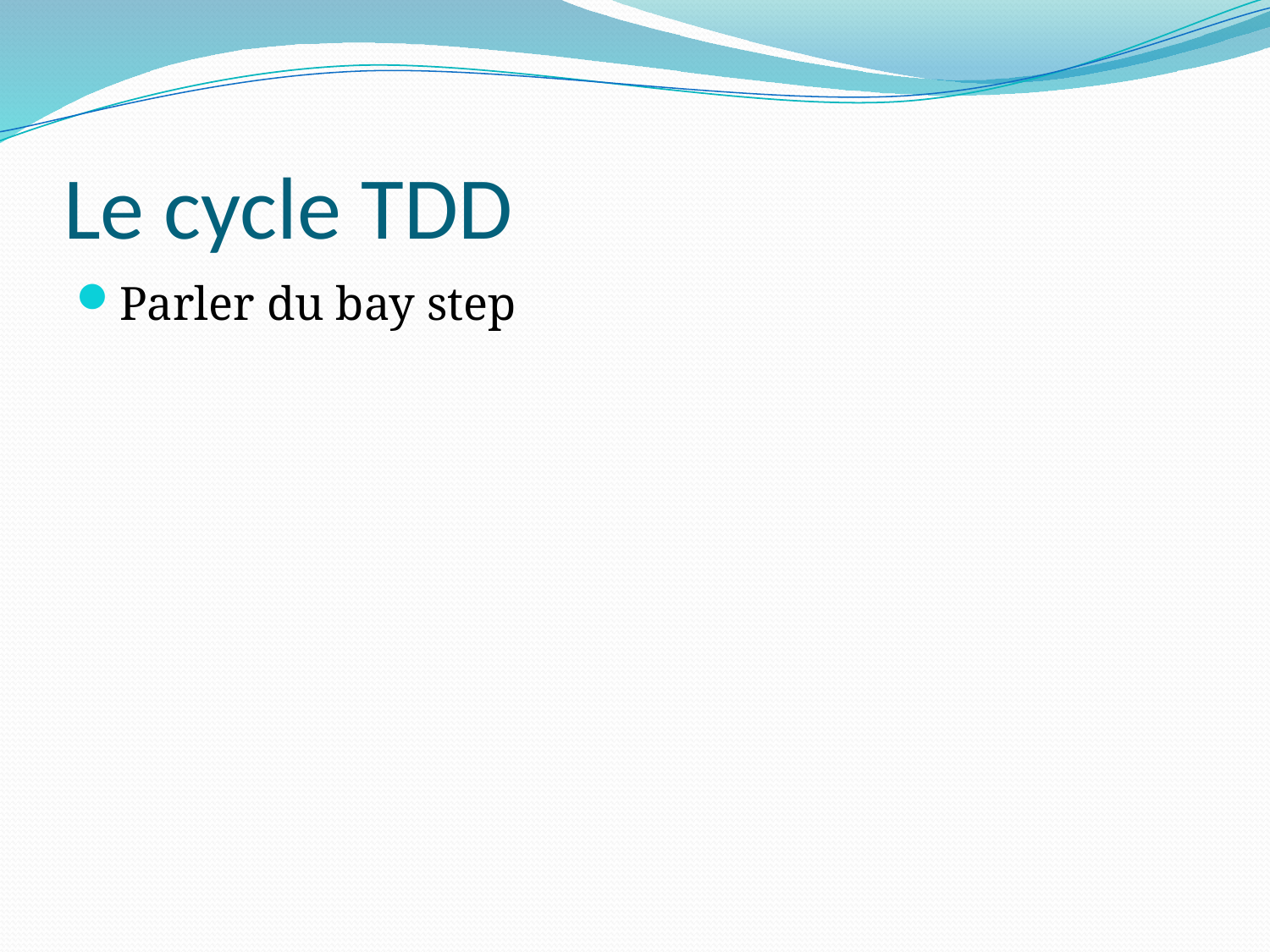

# Le cycle TDD
Parler du bay step